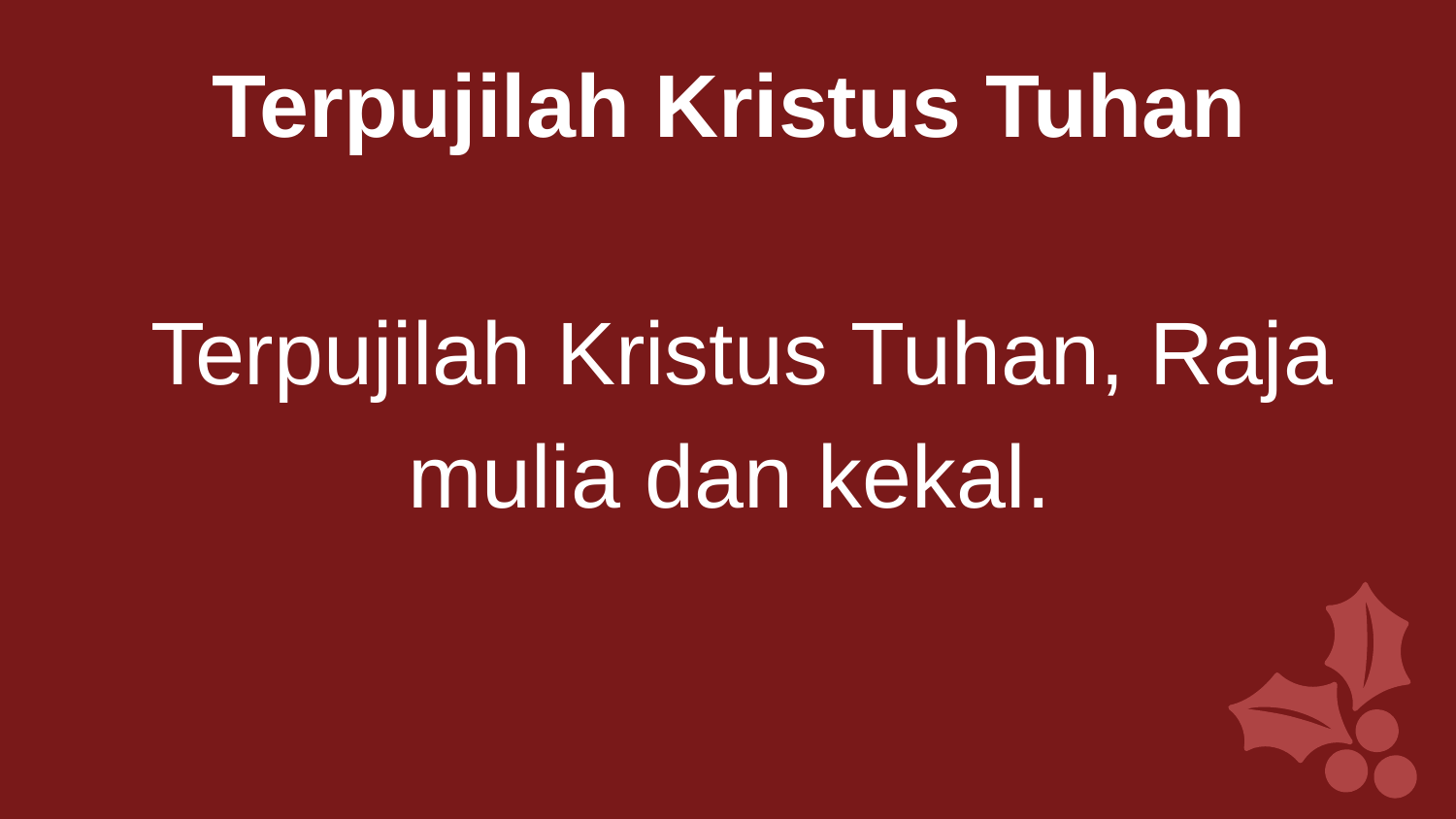

Terpujilah Kristus Tuhan
Terpujilah Kristus Tuhan, Raja mulia dan kekal.